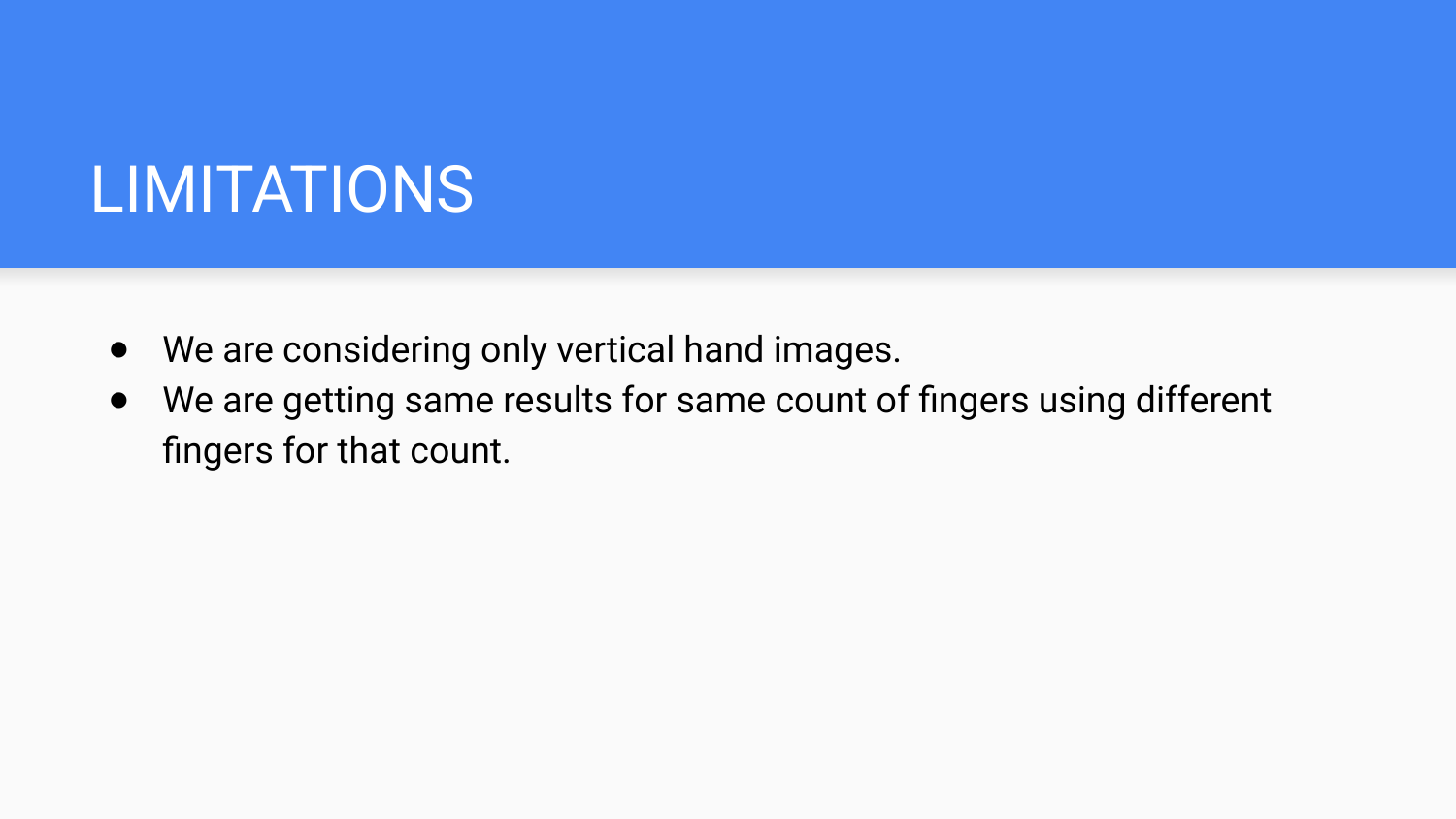

# LIMITATIONS
We are considering only vertical hand images.
We are getting same results for same count of fingers using different fingers for that count.